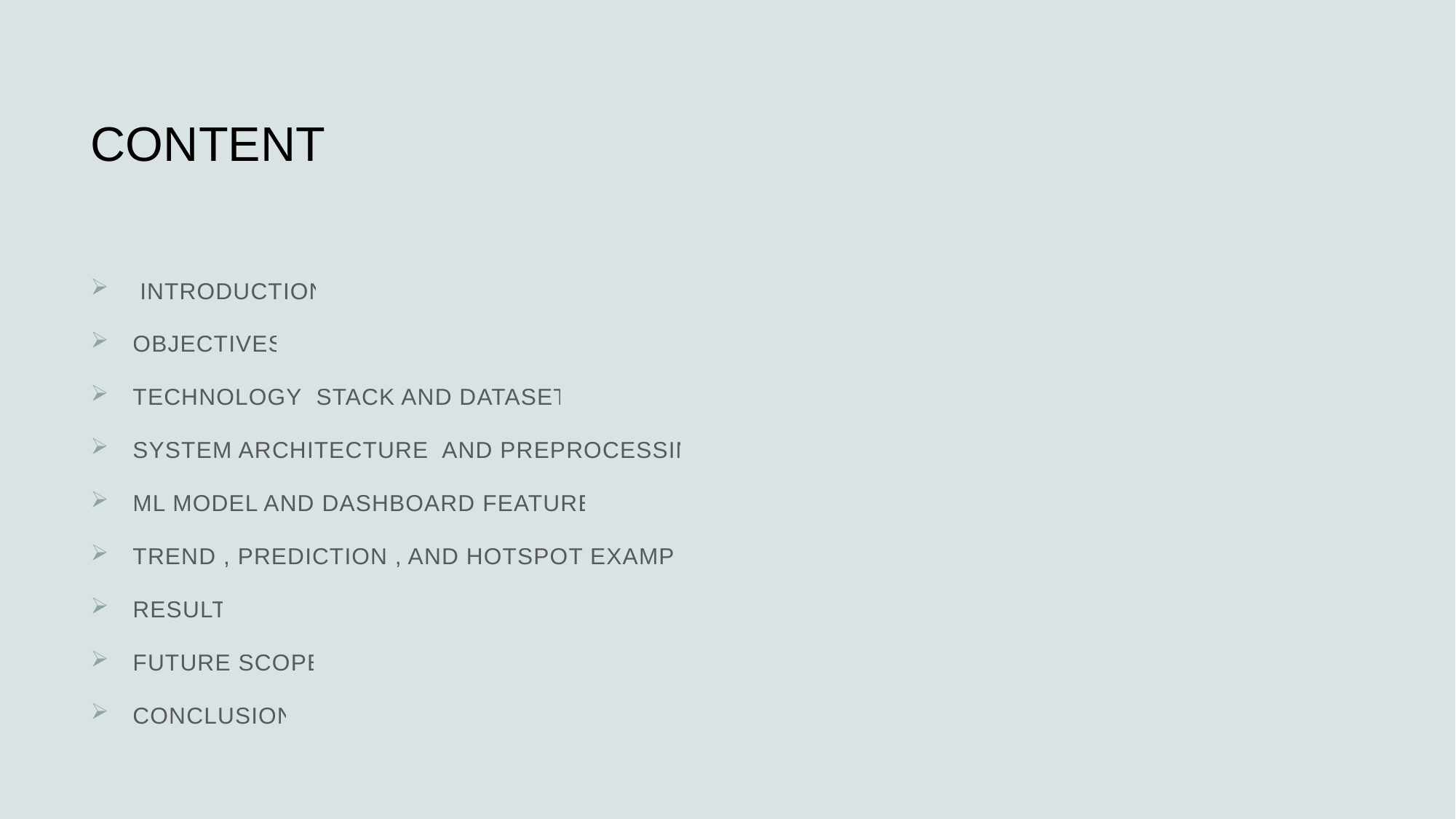

# CONTENT
 INTRODUCTION
OBJECTIVES
TECHNOLOGY  STACK AND DATASETS
SYSTEM ARCHITECTURE  AND PREPROCESSING
ML MODEL AND DASHBOARD FEATURES
TREND , PREDICTION , AND HOTSPOT EXAMPLE
RESULT
FUTURE SCOPE
CONCLUSION